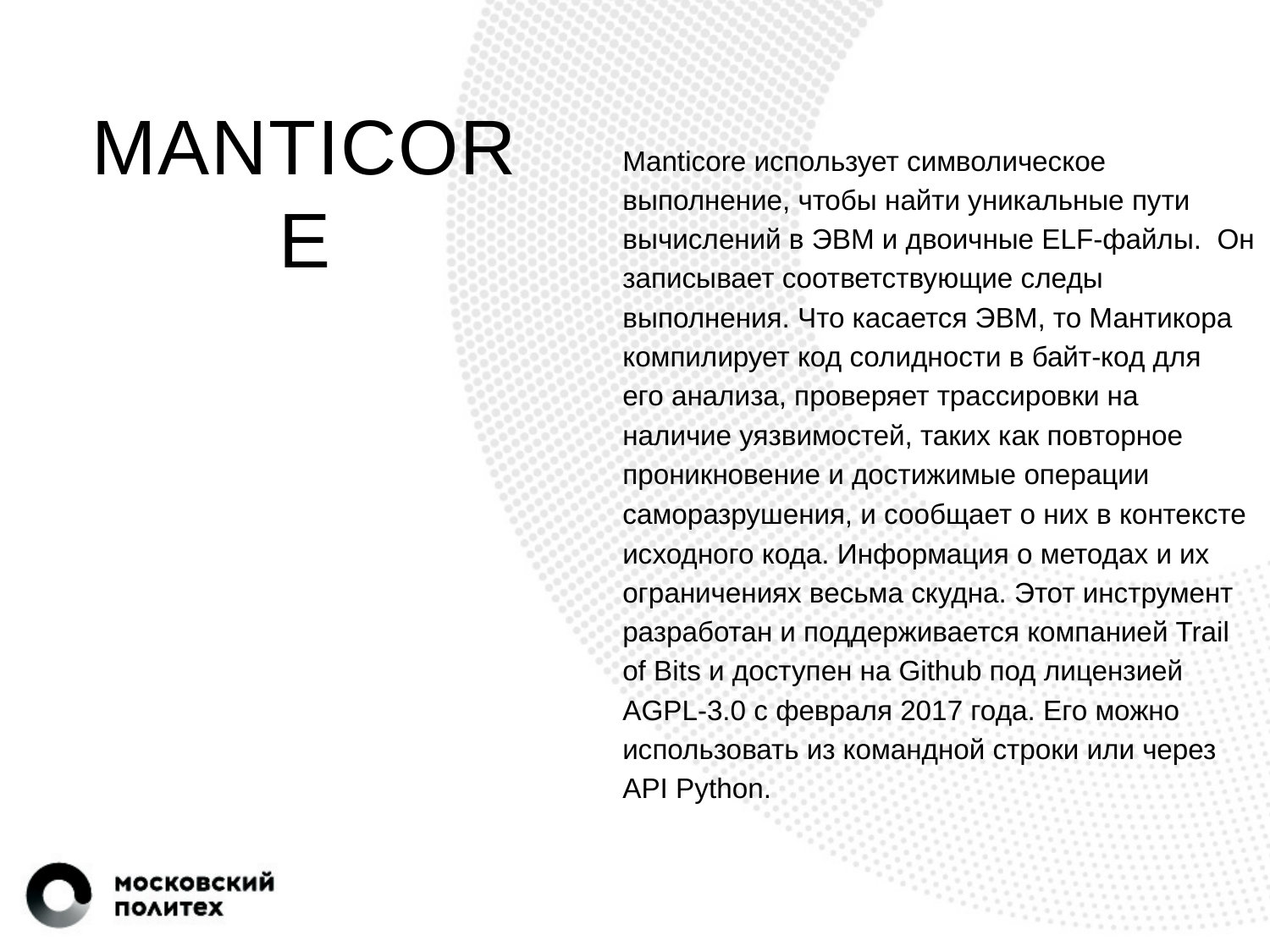

Manticore использует символическое  выполнение, чтобы найти уникальные пути  вычислений в ЭВМ и двоичные ELF-файлы.  Он записывает соответствующие следы  выполнения. Что касается ЭВМ, то Мантикора  компилирует код солидности в байт-код для  его анализа, проверяет трассировки на  наличие уязвимостей, таких как повторное  проникновение и достижимые операции
саморазрушения, и сообщает о них в контексте  исходного кода. Информация о методах и их  ограничениях весьма скудна. Этот инструмент  разработан и поддерживается компанией Trail  of Bits и доступен на Github под лицензией  AGPL-3.0 с февраля 2017 года. Его можно  использовать из командной строки или через  API Python.
# MANTICORE